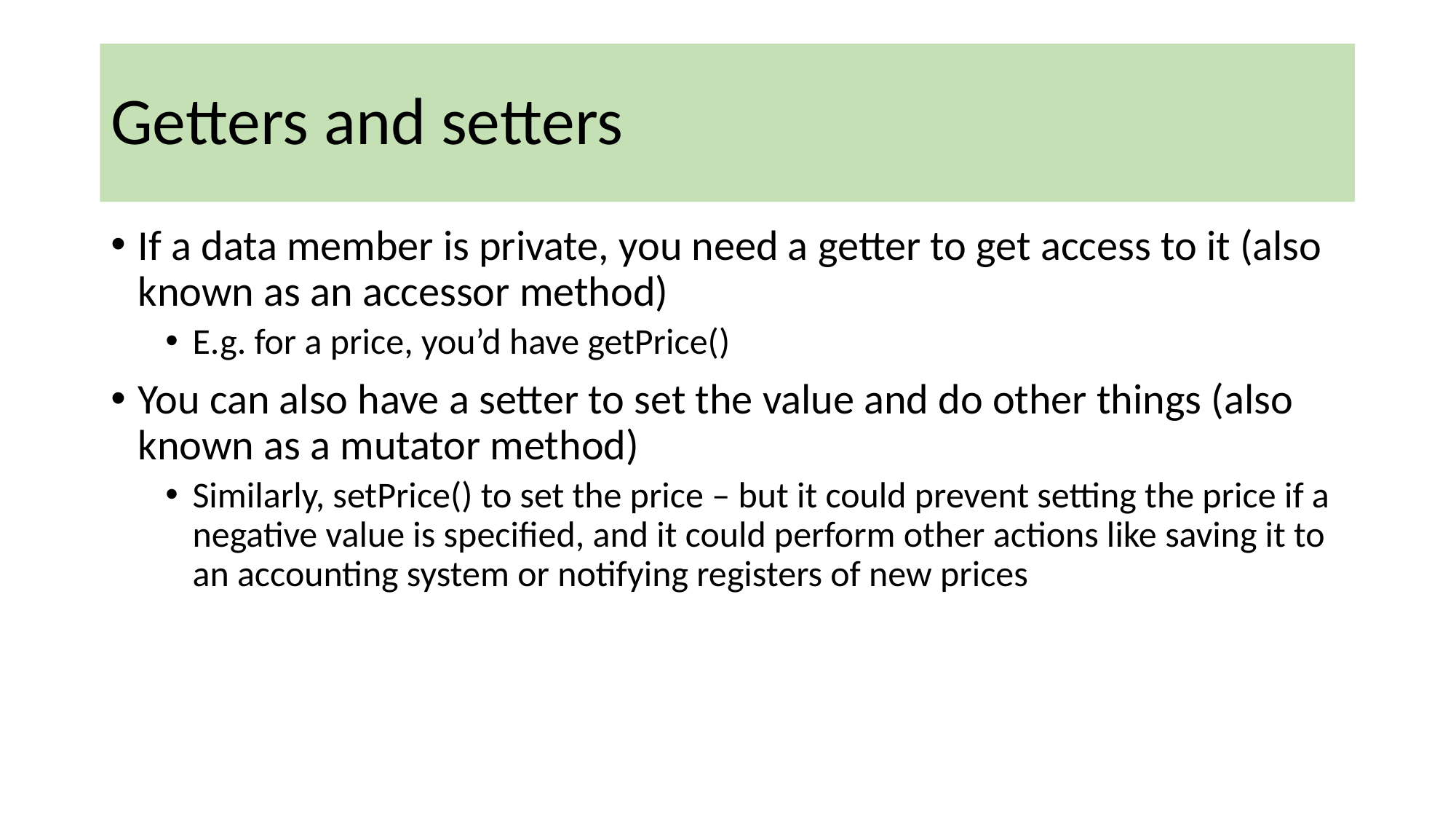

Getters and setters
If a data member is private, you need a getter to get access to it (also known as an accessor method)
E.g. for a price, you’d have getPrice()
You can also have a setter to set the value and do other things (also known as a mutator method)
Similarly, setPrice() to set the price – but it could prevent setting the price if a negative value is specified, and it could perform other actions like saving it to an accounting system or notifying registers of new prices